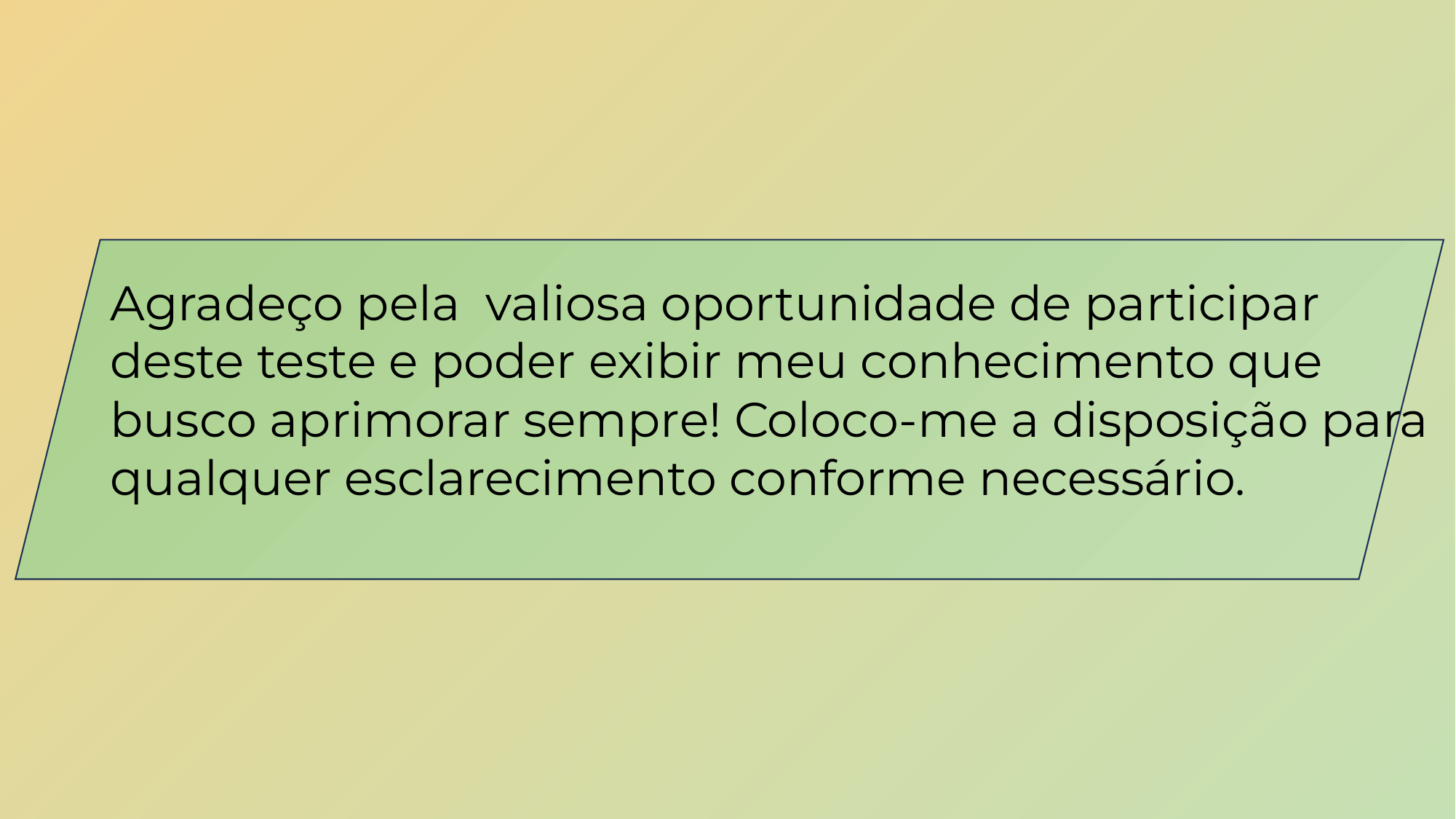

Agradecimentos

Agradeço pela  valiosa oportunidade de participar deste teste e poder exibir meu conhecimento que busco aprimorar sempre! Coloco-me a disposição para qualquer esclarecimento conforme necessário.